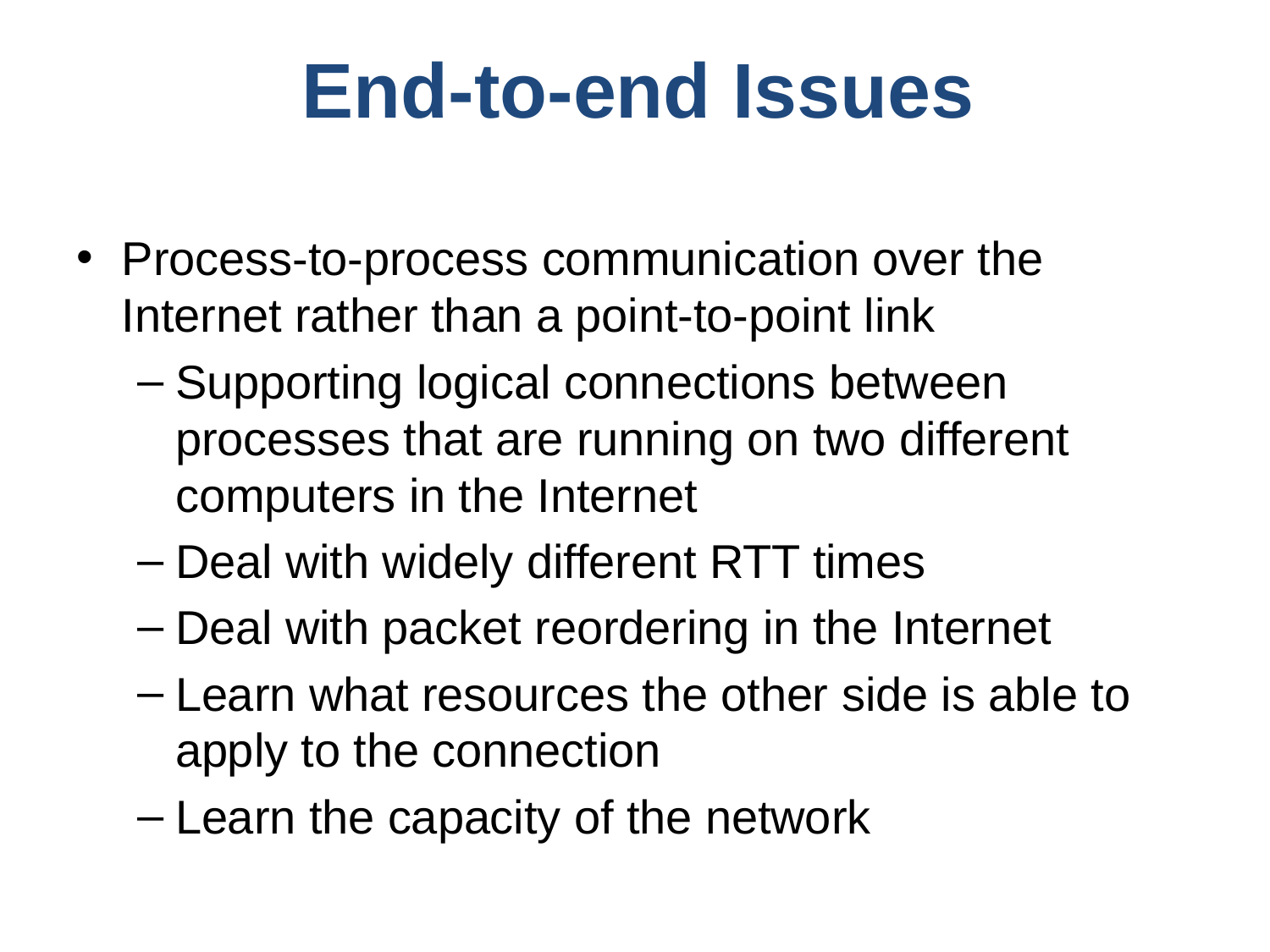

# End-to-end Issues
Process-to-process communication over the Internet rather than a point-to-point link
Supporting logical connections between processes that are running on two different computers in the Internet
Deal with widely different RTT times
Deal with packet reordering in the Internet
Learn what resources the other side is able to apply to the connection
Learn the capacity of the network